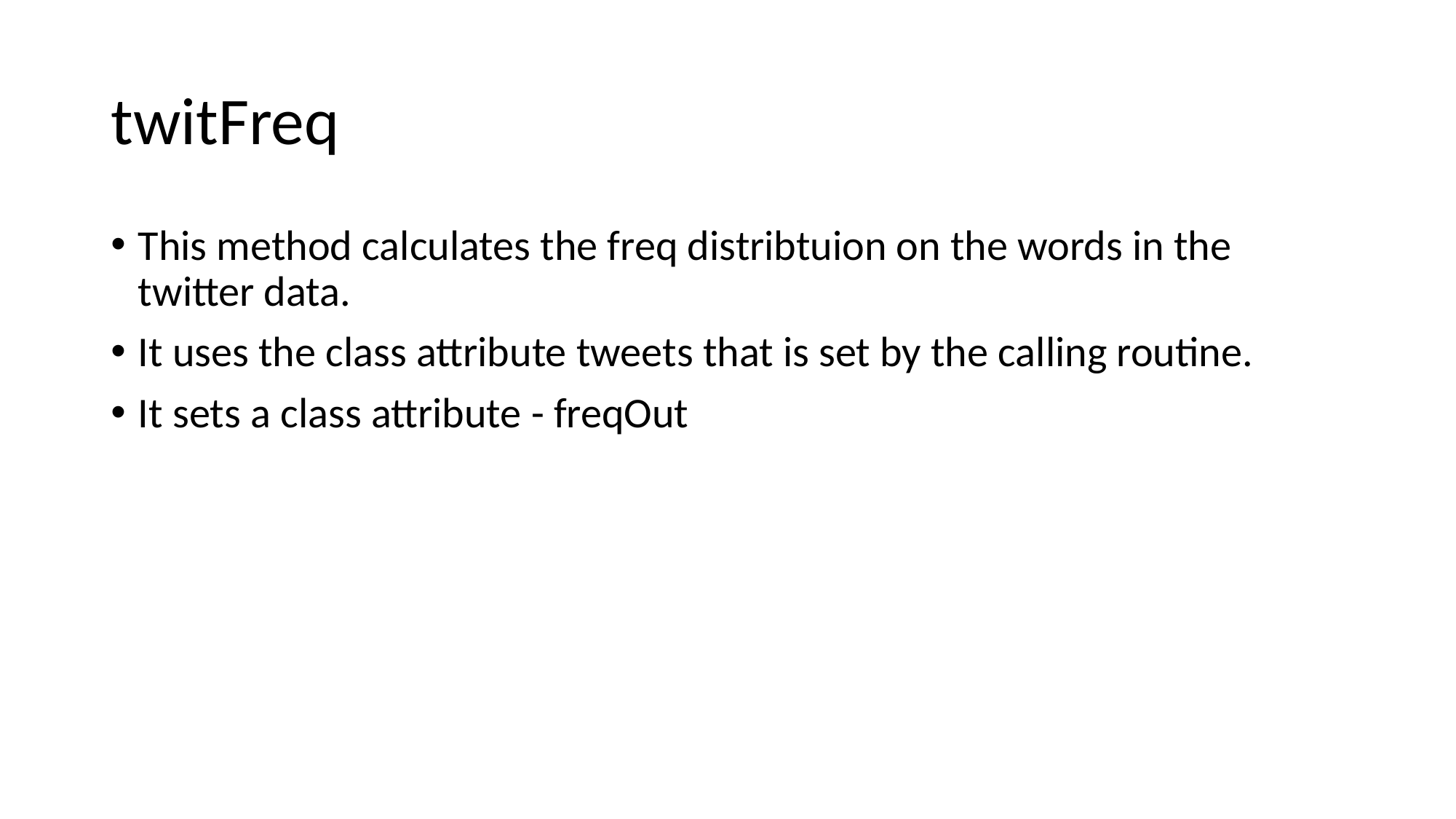

# twitFreq
This method calculates the freq distribtuion on the words in the twitter data.
It uses the class attribute tweets that is set by the calling routine.
It sets a class attribute - freqOut